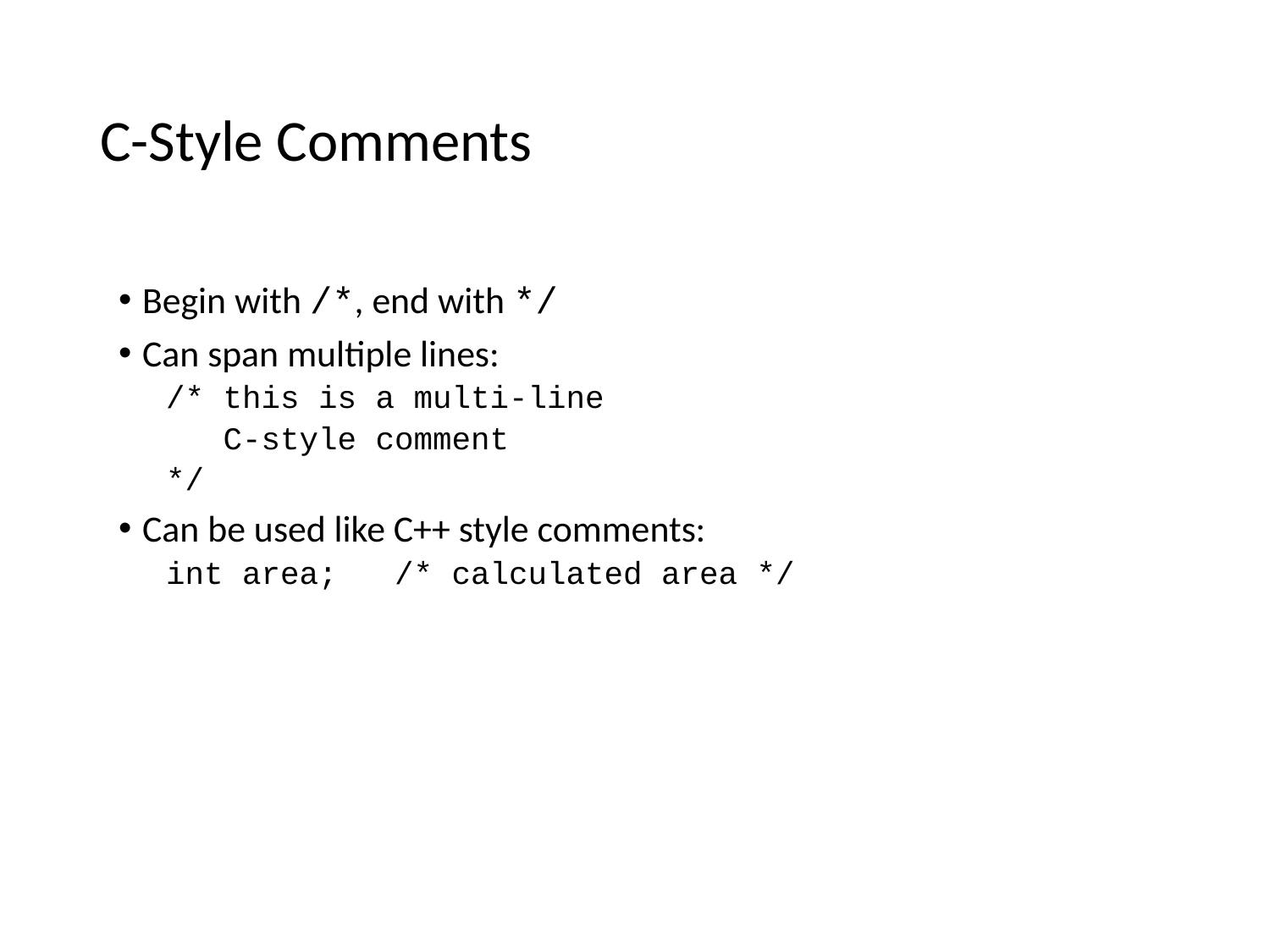

# C-Style Comments
Begin with /*, end with */
Can span multiple lines:
/* this is a multi-line
   C-style comment
*/
Can be used like C++ style comments:
int area;   /* calculated area */